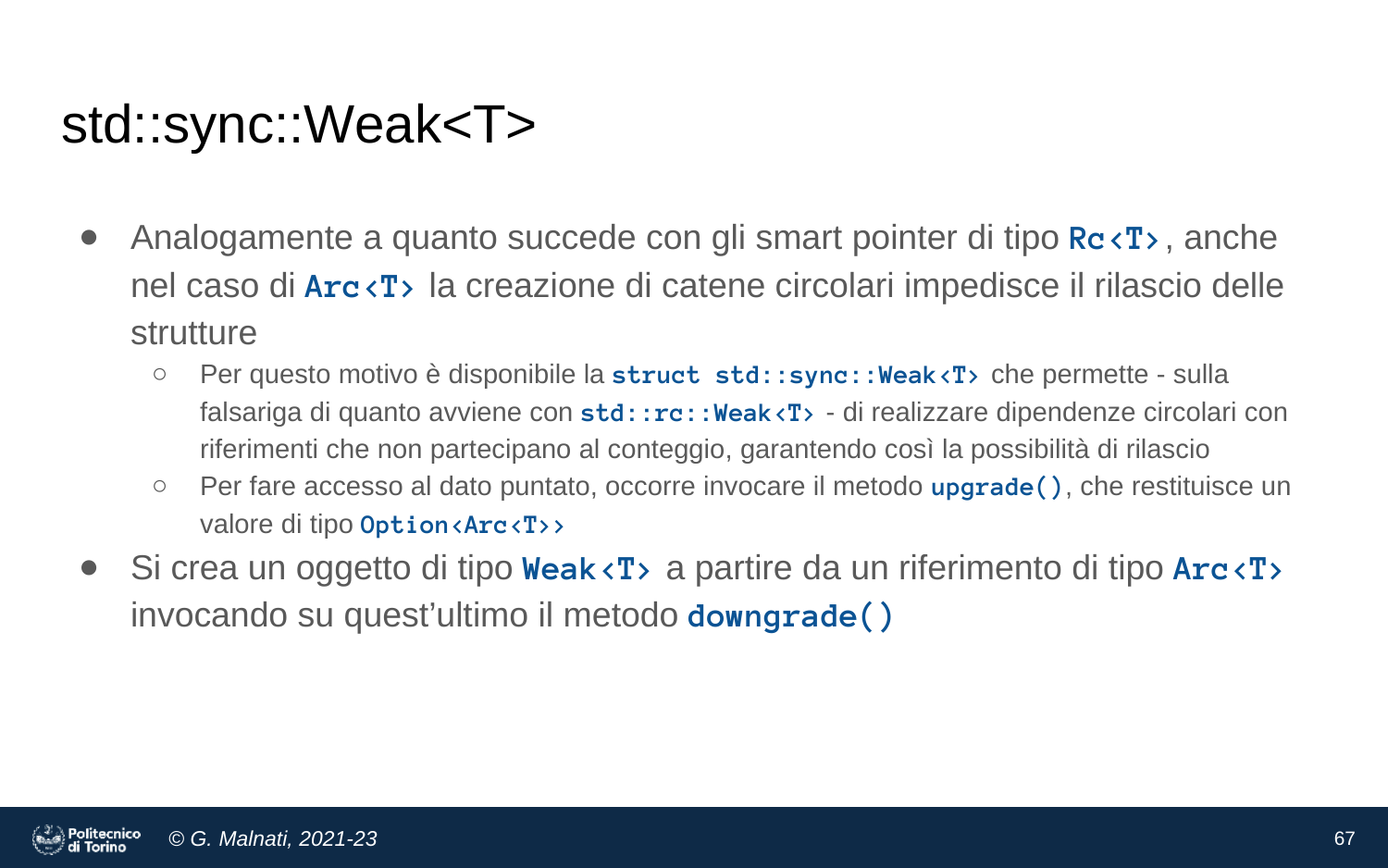

# std::sync::Weak<T>
Analogamente a quanto succede con gli smart pointer di tipo Rc<T>, anche nel caso di Arc<T> la creazione di catene circolari impedisce il rilascio delle strutture
Per questo motivo è disponibile la struct std::sync::Weak<T> che permette - sulla falsariga di quanto avviene con std::rc::Weak<T> - di realizzare dipendenze circolari con riferimenti che non partecipano al conteggio, garantendo così la possibilità di rilascio
Per fare accesso al dato puntato, occorre invocare il metodo upgrade(), che restituisce un valore di tipo Option<Arc<T>>
Si crea un oggetto di tipo Weak<T> a partire da un riferimento di tipo Arc<T> invocando su quest’ultimo il metodo downgrade()
67